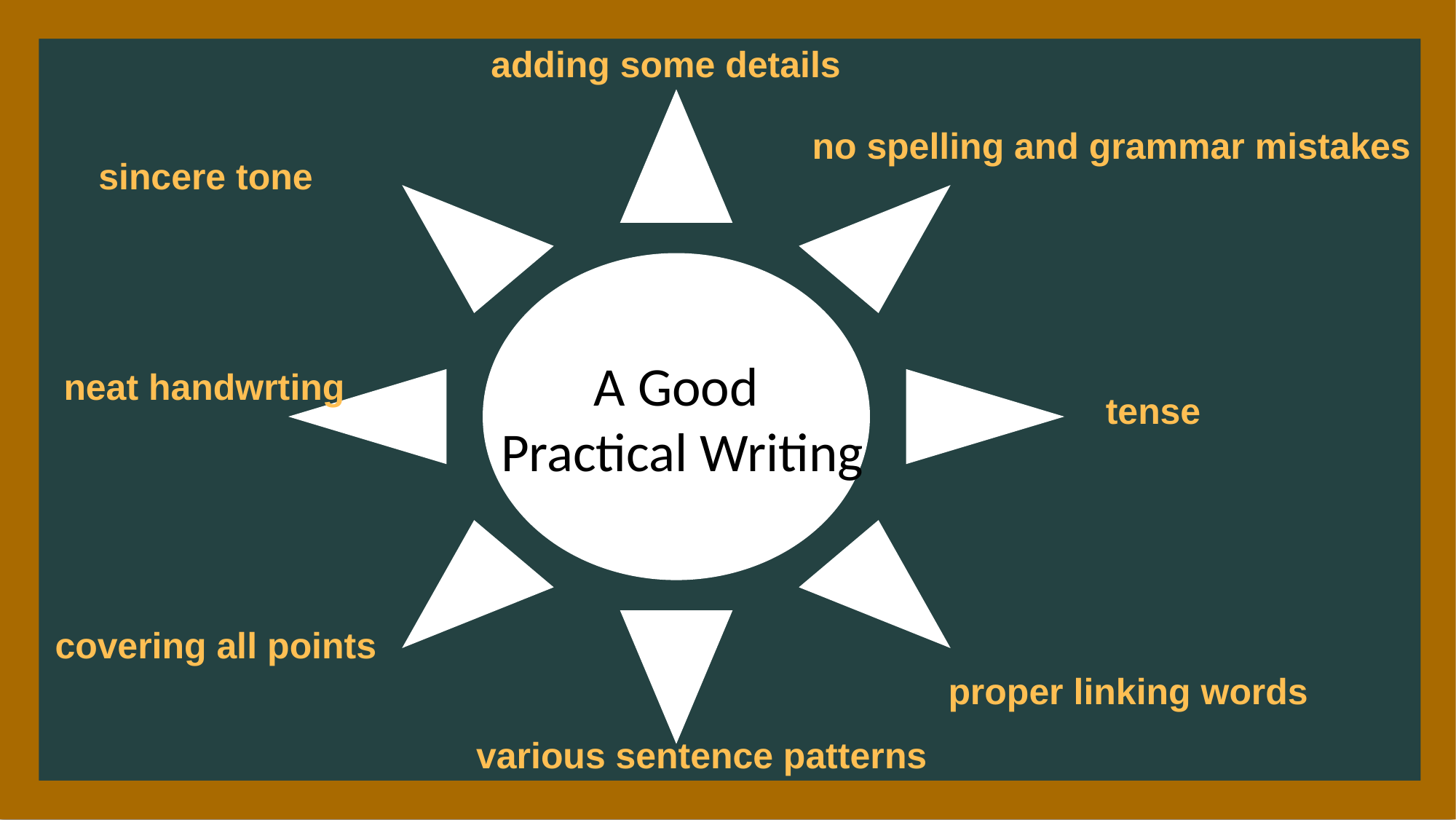

adding some details
A Good
 Practical Writing
 no spelling and grammar mistakes
sincere tone
neat handwrting
 tense
covering all points
 proper linking words
 various sentence patterns